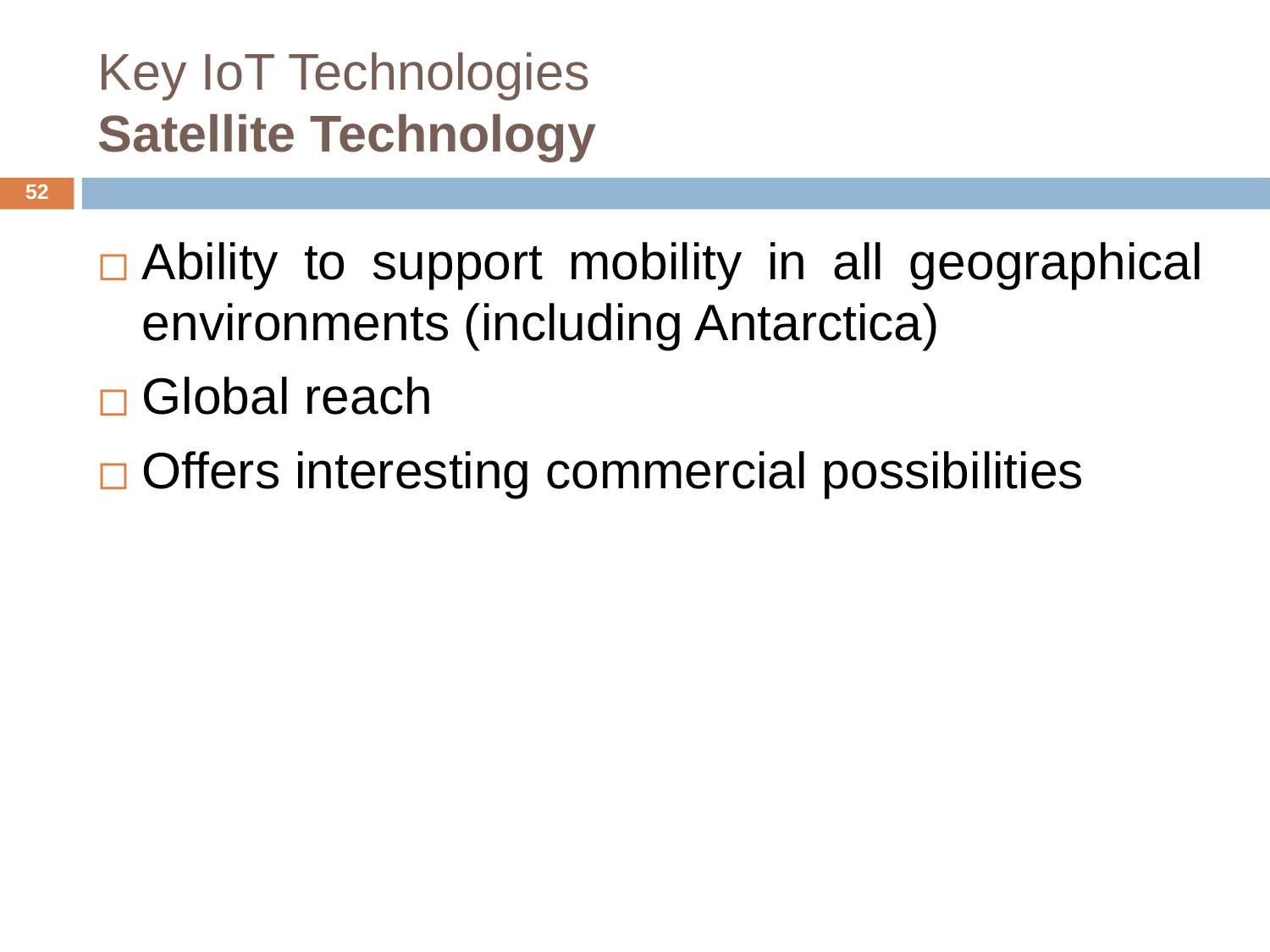

# Key IoT Technologies Satellite Technology
52
Ability to support mobility in all geographical environments (including Antarctica)
Global reach
Offers interesting commercial possibilities